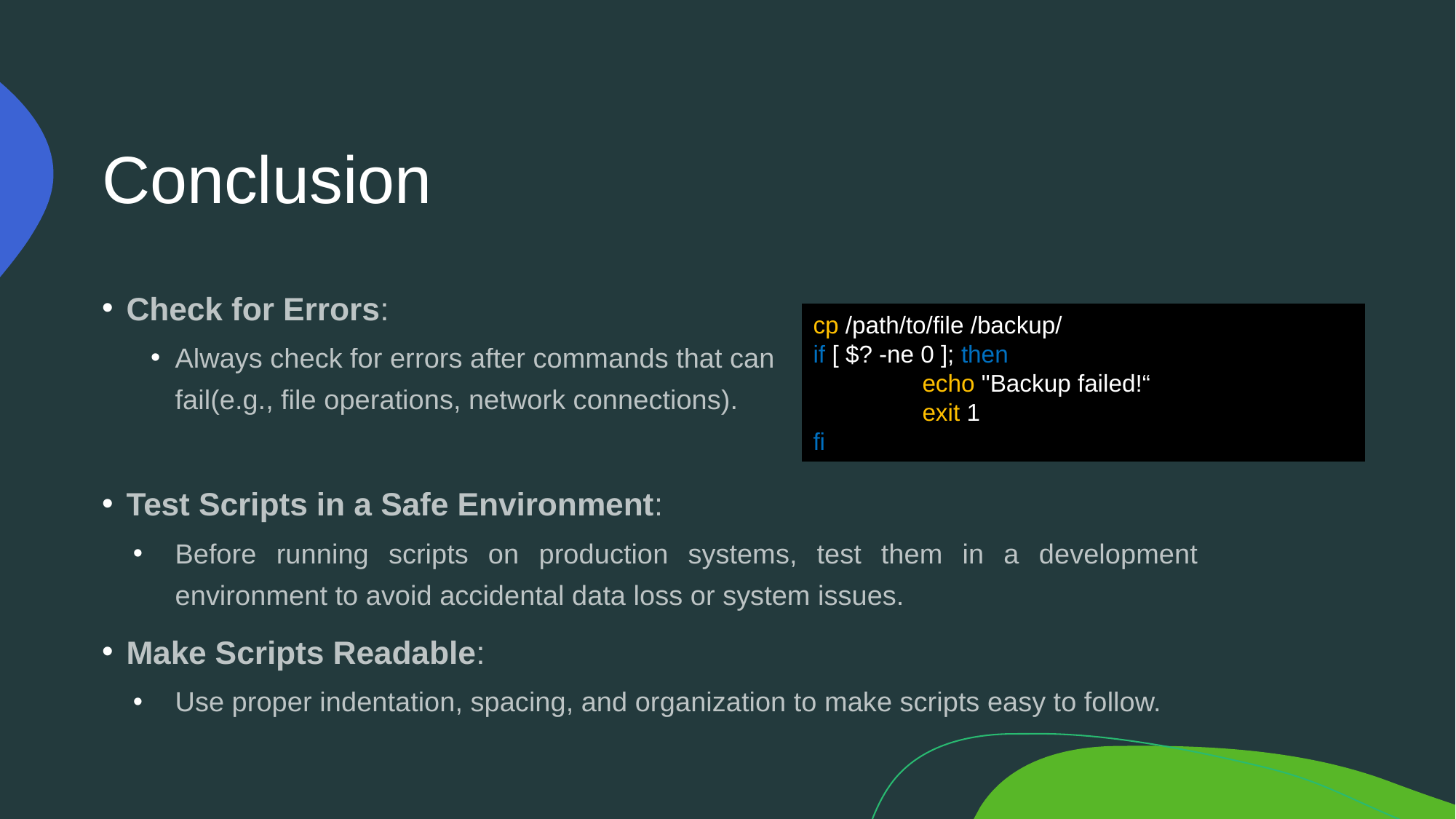

# Conclusion
Check for Errors:
Always check for errors after commands that can
fail(e.g., file operations, network connections).

Test Scripts in a Safe Environment:
Before running scripts on production systems, test them in a development or staging environment to avoid accidental data loss or system issues.
Make Scripts Readable:
Use proper indentation, spacing, and organization to make scripts easy to follow.

cp /path/to/file /backup/
if [ $? -ne 0 ]; then
	echo "Backup failed!“
	exit 1
fi